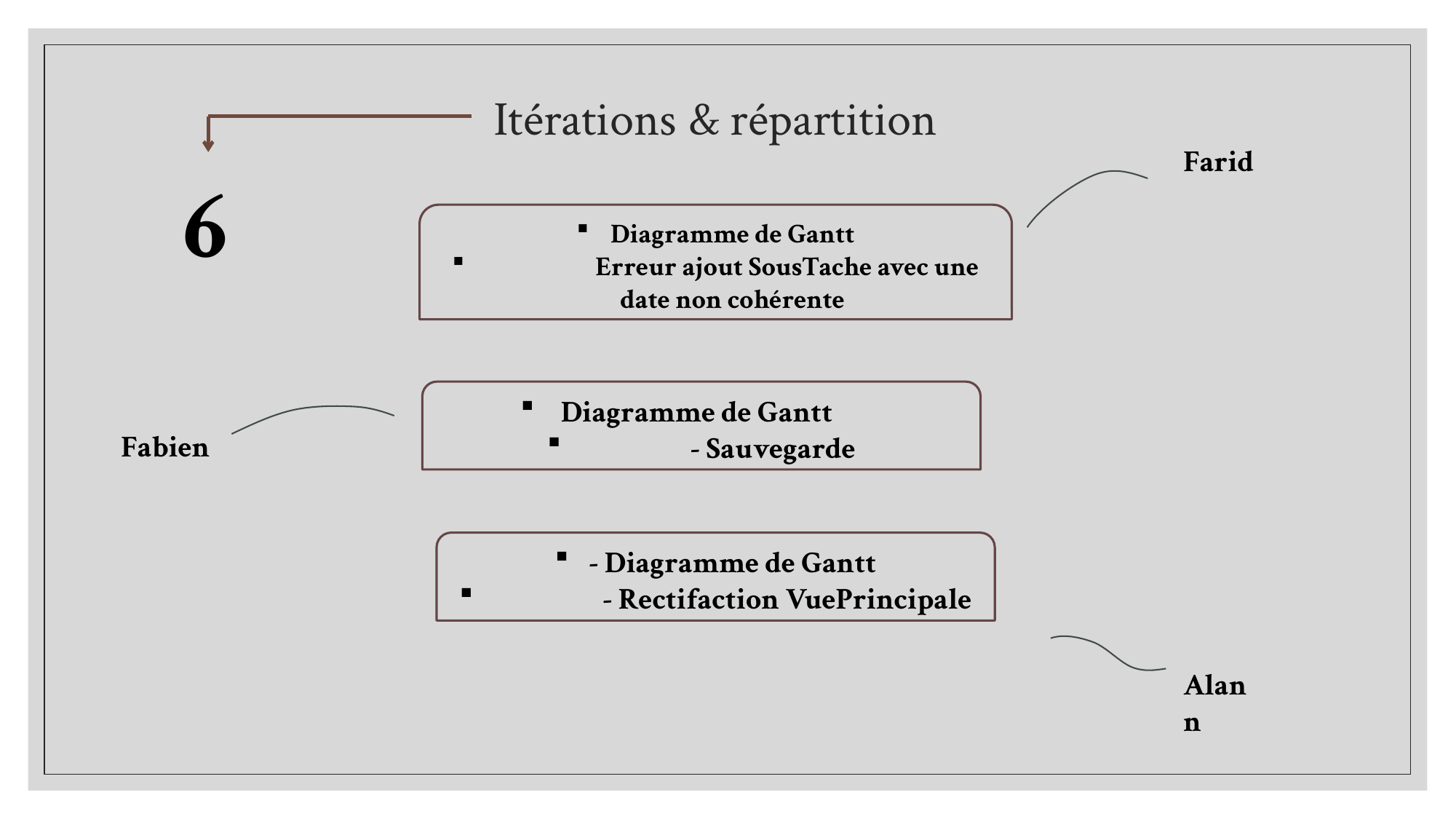

Itérations & répartition

Farid
6

Diagramme de Gantt
	Erreur ajout SousTache avec une date non cohérente
 Diagramme de Gantt
	- Sauvegarde

Fabien
- Diagramme de Gantt
	- Rectifaction VuePrincipale

Alann